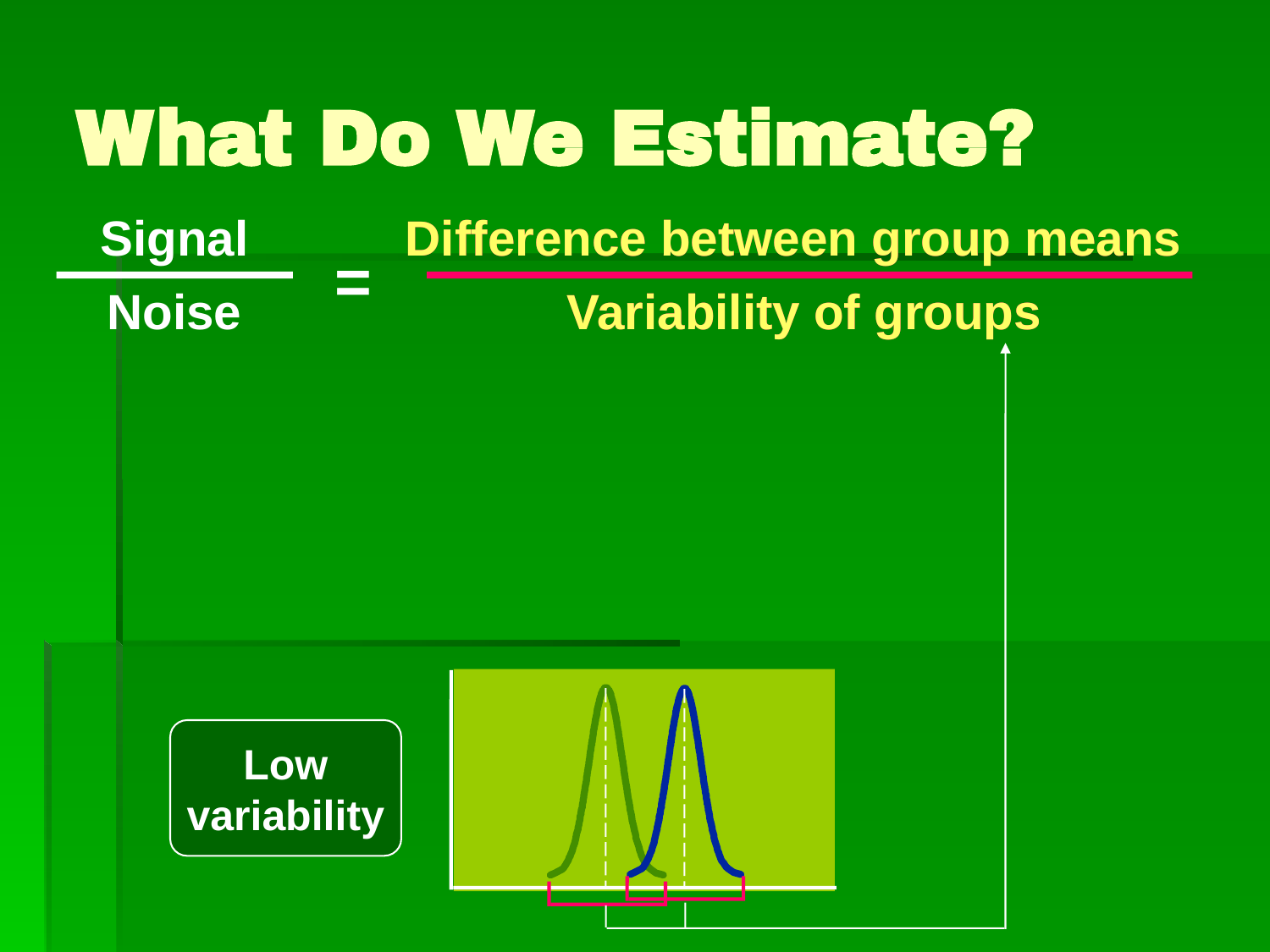

# What Do We Estimate?
Signal
Difference between group means
Difference between group means
=
Noise
Variability of groups
Variability of groups

Low
variability